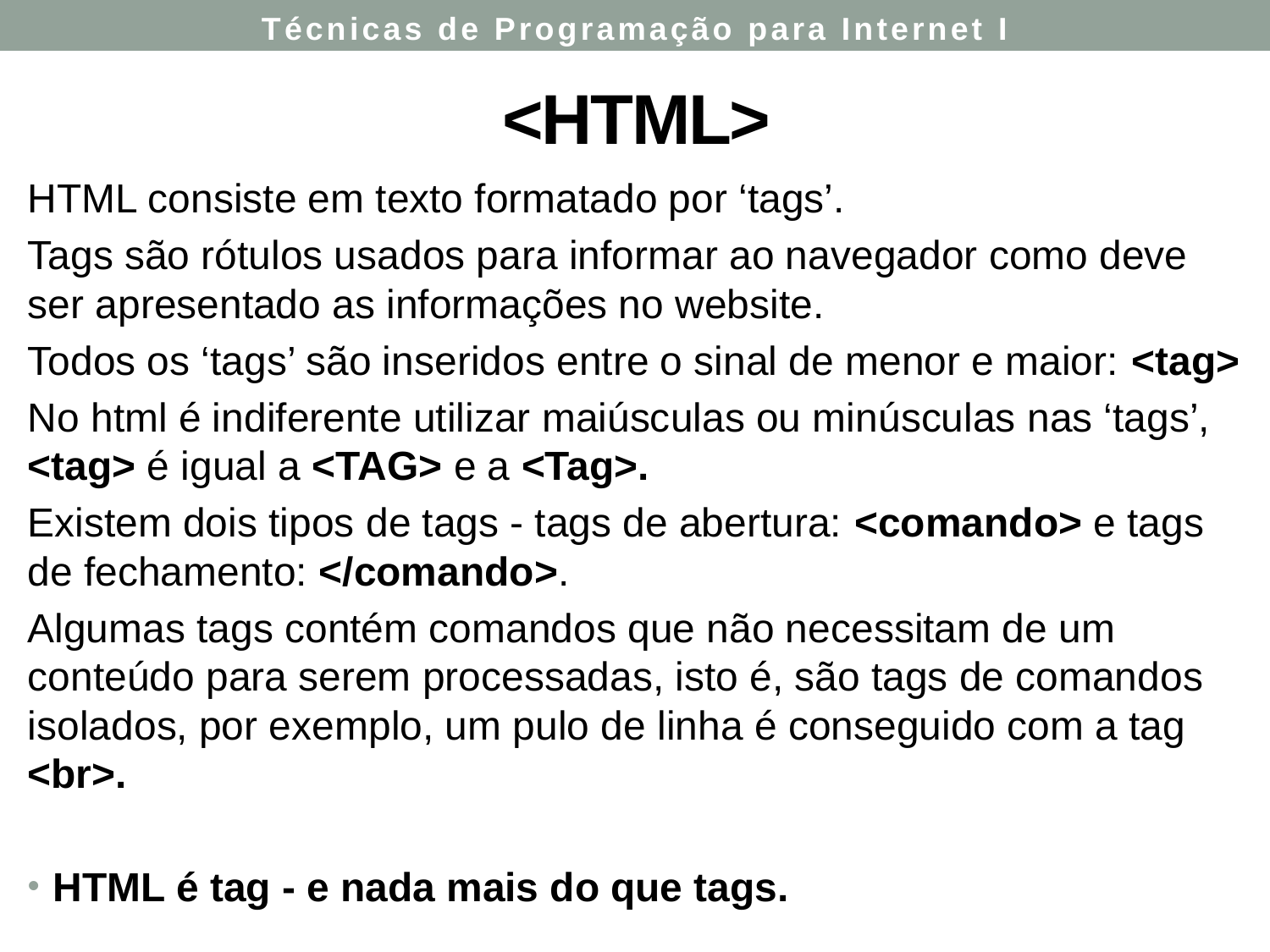

Técnicas de Programação para Internet I
# <HTML>
HTML consiste em texto formatado por ‘tags’.
Tags são rótulos usados para informar ao navegador como deve ser apresentado as informações no website.
Todos os ‘tags’ são inseridos entre o sinal de menor e maior: <tag>
No html é indiferente utilizar maiúsculas ou minúsculas nas ‘tags’, <tag> é igual a <TAG> e a <Tag>.
Existem dois tipos de tags - tags de abertura: <comando> e tags de fechamento: </comando>.
Algumas tags contém comandos que não necessitam de um conteúdo para serem processadas, isto é, são tags de comandos isolados, por exemplo, um pulo de linha é conseguido com a tag <br>.

HTML é tag - e nada mais do que tags.